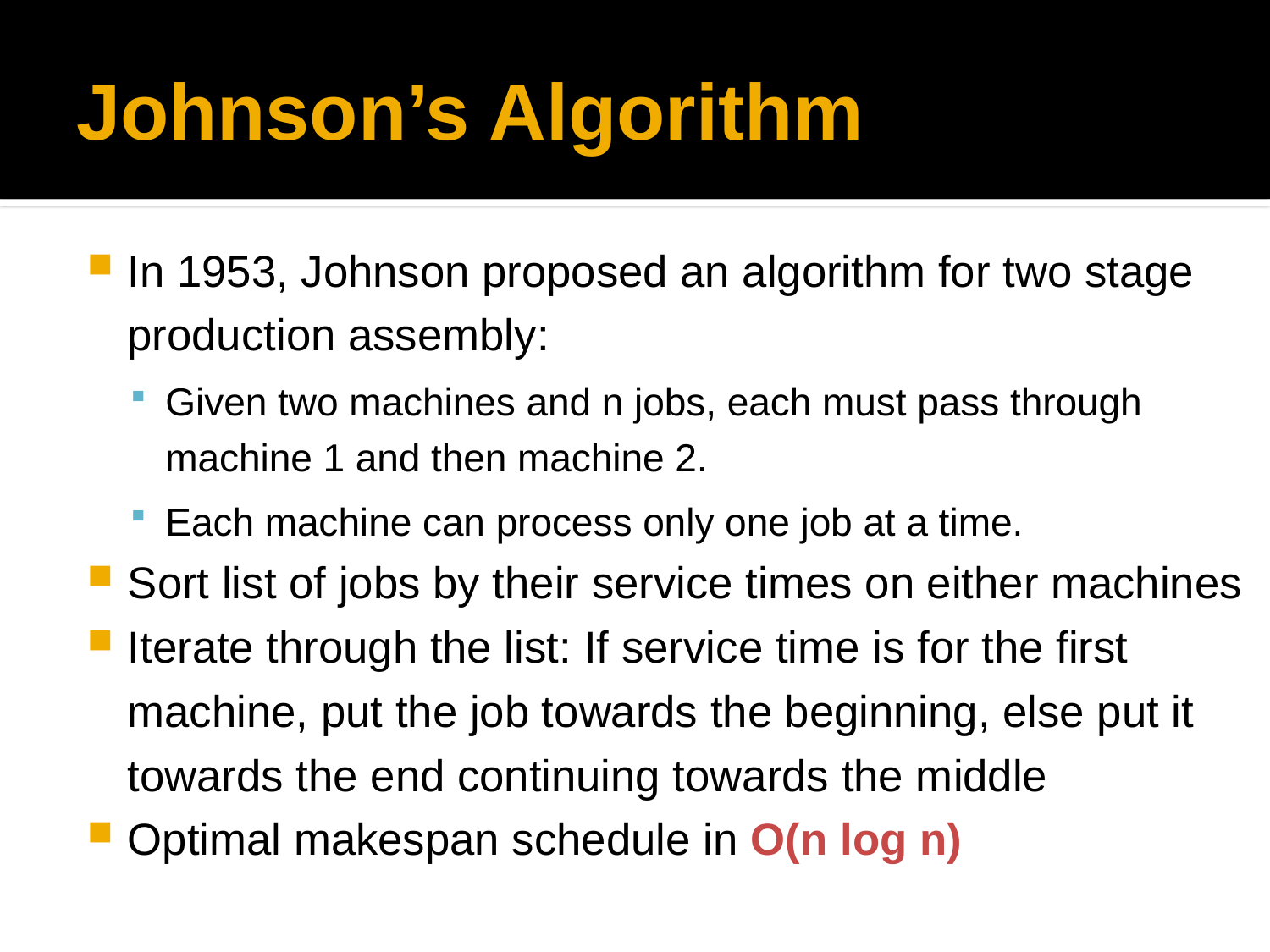

# Johnson’s Algorithm
In 1953, Johnson proposed an algorithm for two stage production assembly:
Given two machines and n jobs, each must pass through machine 1 and then machine 2.
Each machine can process only one job at a time.
Sort list of jobs by their service times on either machines
Iterate through the list: If service time is for the first machine, put the job towards the beginning, else put it towards the end continuing towards the middle
Optimal makespan schedule in O(n log n)